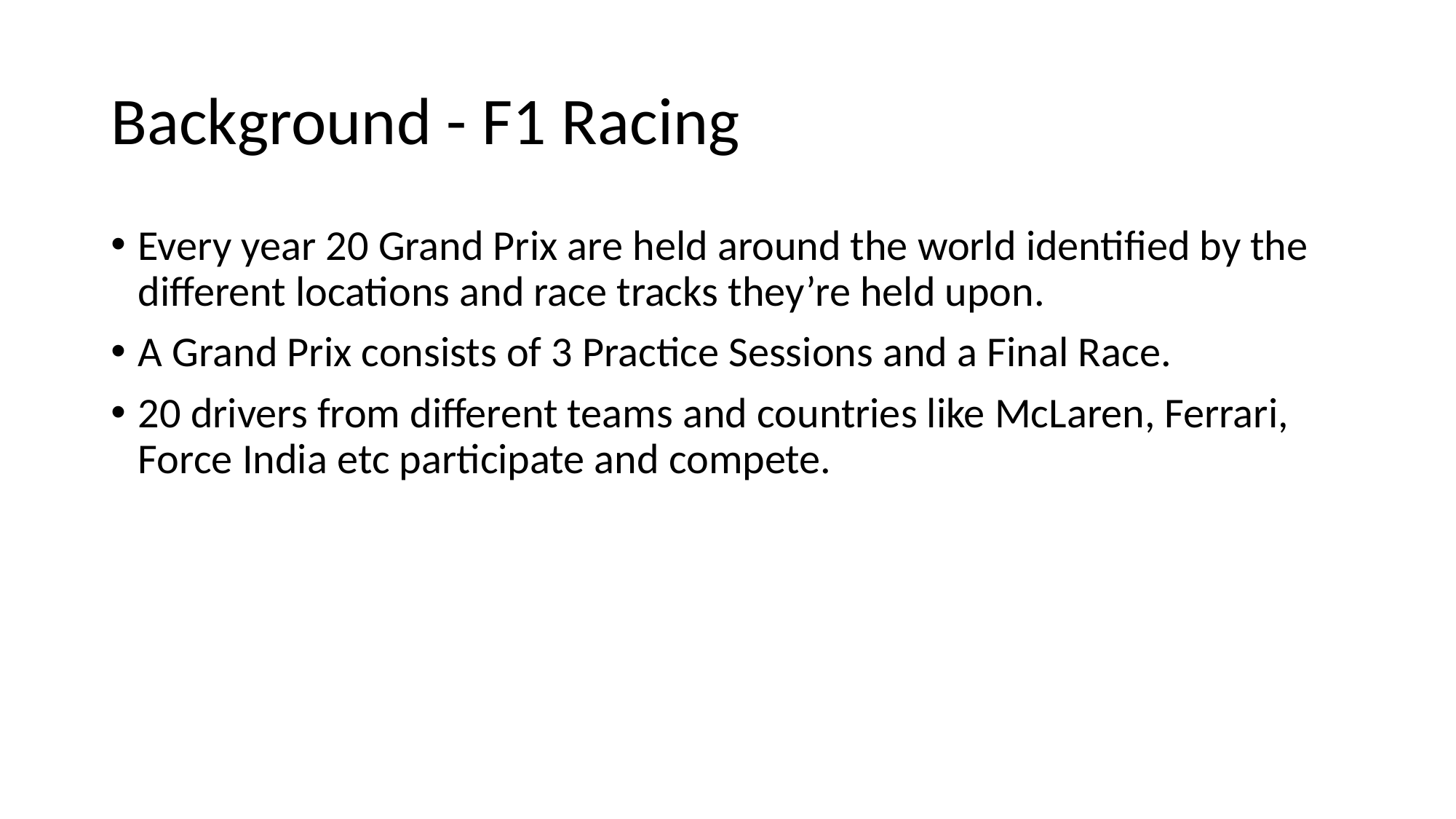

# Background - F1 Racing
Every year 20 Grand Prix are held around the world identified by the  different locations and race tracks they’re held upon.
A Grand Prix consists of 3 Practice Sessions and a Final Race.
20 drivers from different teams and countries like McLaren, Ferrari, Force India etc participate and compete.